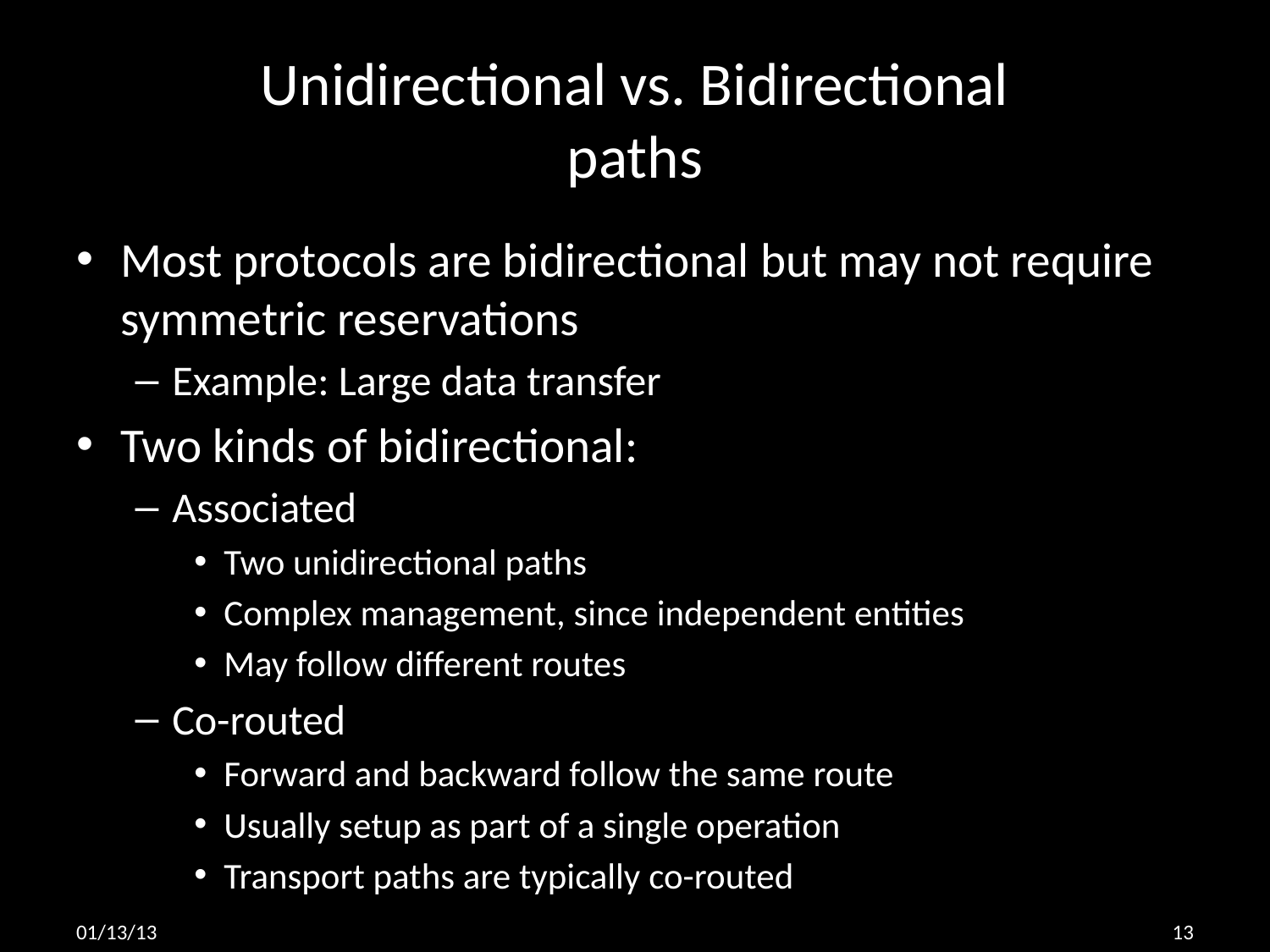

# Unidirectional vs. Bidirectional paths
Most protocols are bidirectional but may not require symmetric reservations
Example: Large data transfer
Two kinds of bidirectional:
Associated
Two unidirectional paths
Complex management, since independent entities
May follow different routes
Co-routed
Forward and backward follow the same route
Usually setup as part of a single operation
Transport paths are typically co-routed
01/13/13
13